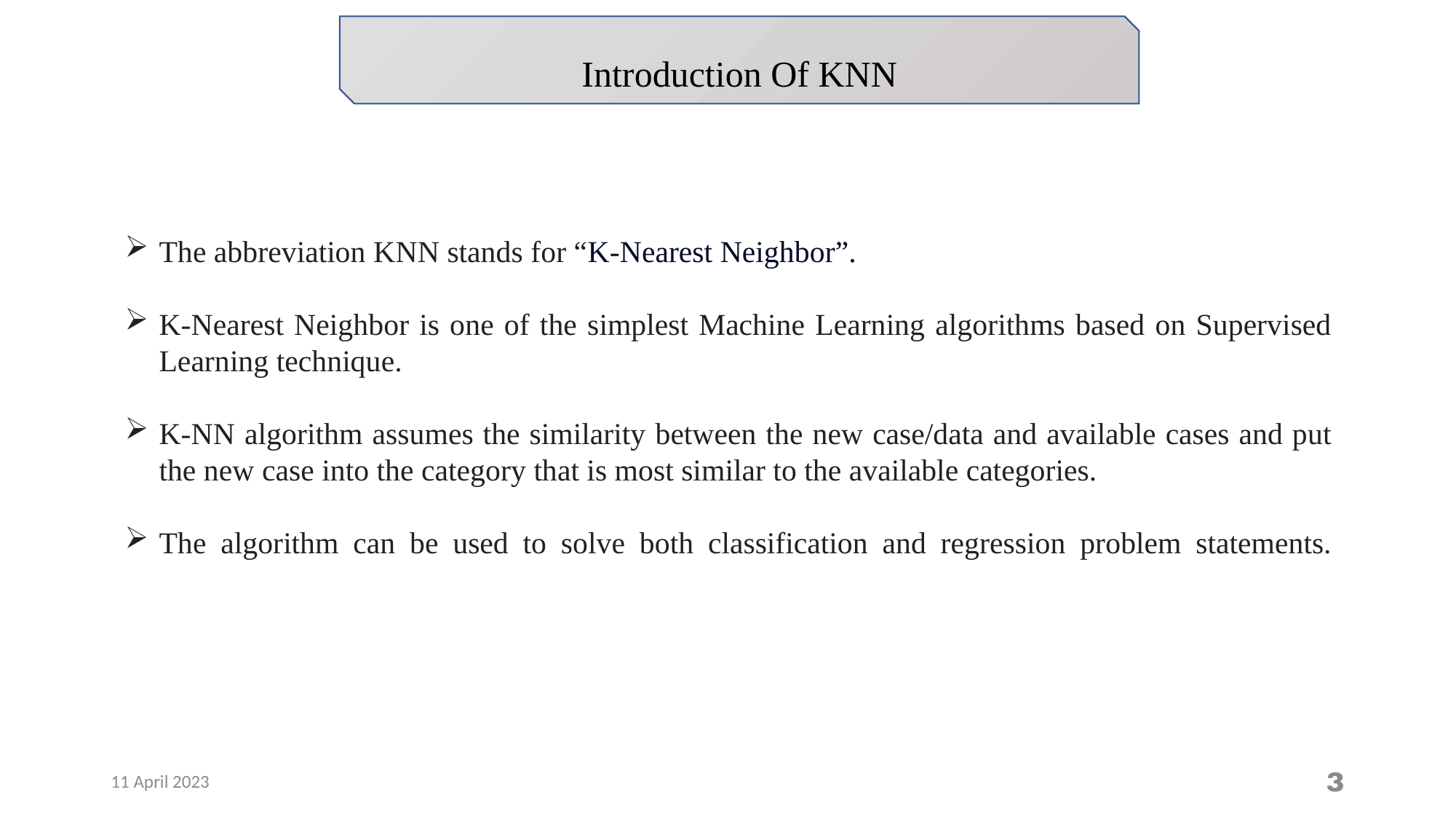

Introduction Of KNN

The abbreviation KNN stands for “K-Nearest Neighbor”.

K-Nearest Neighbor is one of the simplest Machine Learning algorithms based on Supervised Learning technique.

K-NN algorithm assumes the similarity between the new case/data and available cases and put the new case into the category that is most similar to the available categories.

The algorithm can be used to solve both classification and regression problem statements.
11 April 2023
3